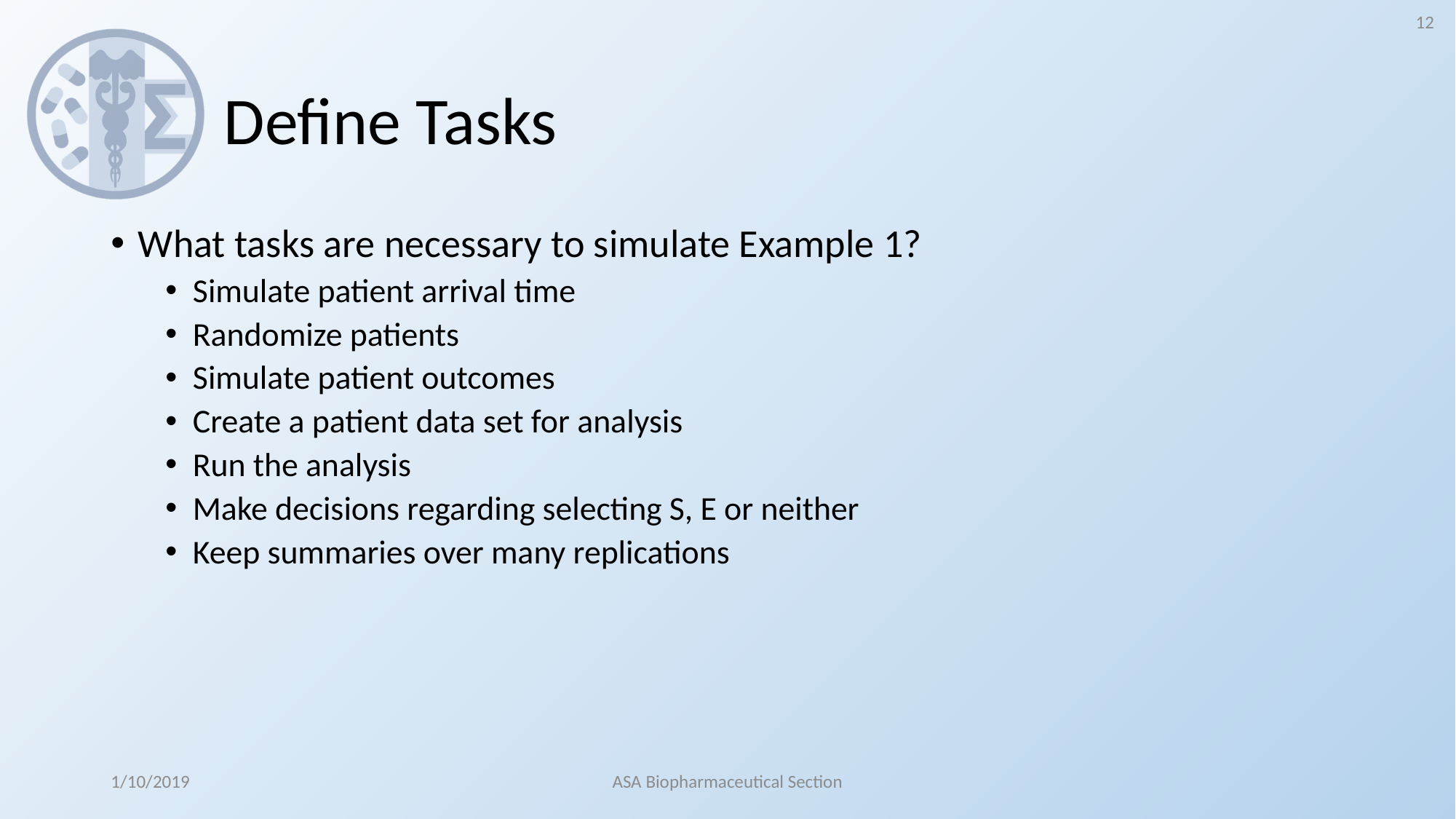

12
# Define Tasks
What tasks are necessary to simulate Example 1?
Simulate patient arrival time
Randomize patients
Simulate patient outcomes
Create a patient data set for analysis
Run the analysis
Make decisions regarding selecting S, E or neither
Keep summaries over many replications

1/10/2019
ASA Biopharmaceutical Section